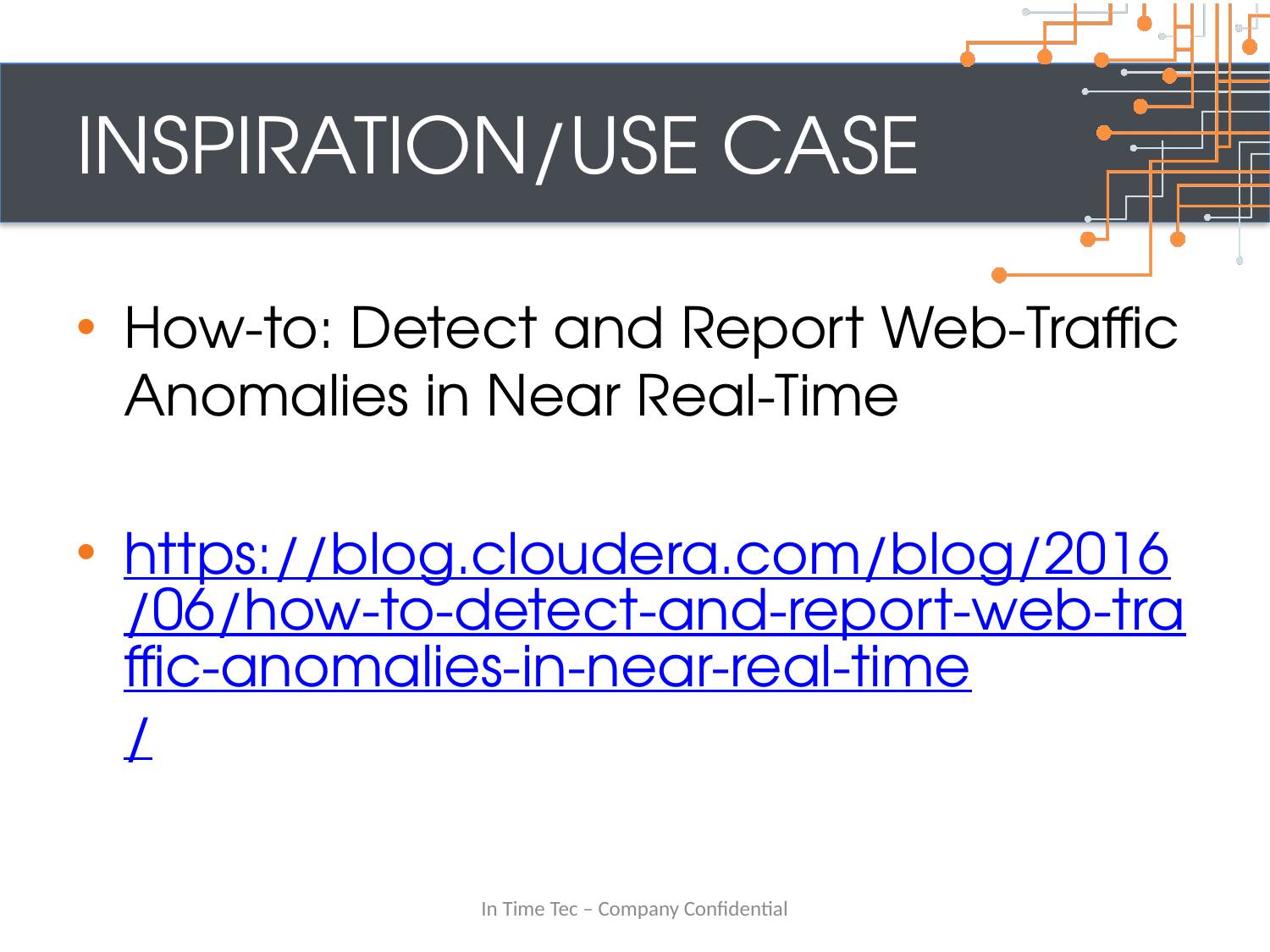

# Inspiration/Use case
How-to: Detect and Report Web-Traffic Anomalies in Near Real-Time

https://blog.cloudera.com/blog/2016/06/how-to-detect-and-report-web-traffic-anomalies-in-near-real-time/

In Time Tec – Company Confidential